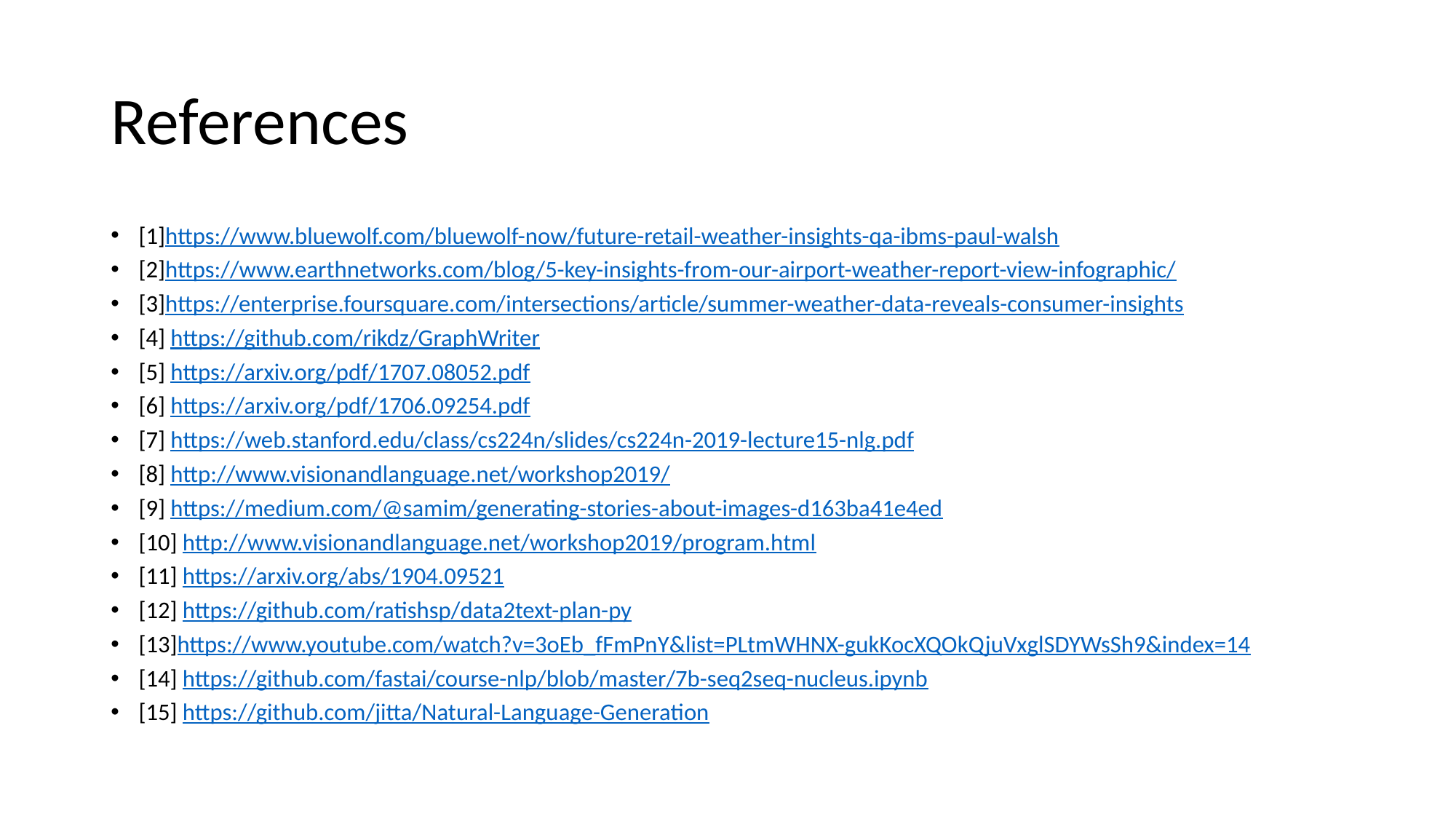

# References
[1]https://www.bluewolf.com/bluewolf-now/future-retail-weather-insights-qa-ibms-paul-walsh
[2]https://www.earthnetworks.com/blog/5-key-insights-from-our-airport-weather-report-view-infographic/
[3]https://enterprise.foursquare.com/intersections/article/summer-weather-data-reveals-consumer-insights
[4] https://github.com/rikdz/GraphWriter
[5] https://arxiv.org/pdf/1707.08052.pdf
[6] https://arxiv.org/pdf/1706.09254.pdf
[7] https://web.stanford.edu/class/cs224n/slides/cs224n-2019-lecture15-nlg.pdf
[8] http://www.visionandlanguage.net/workshop2019/
[9] https://medium.com/@samim/generating-stories-about-images-d163ba41e4ed
[10] http://www.visionandlanguage.net/workshop2019/program.html
[11] https://arxiv.org/abs/1904.09521
[12] https://github.com/ratishsp/data2text-plan-py
[13]https://www.youtube.com/watch?v=3oEb_fFmPnY&list=PLtmWHNX-gukKocXQOkQjuVxglSDYWsSh9&index=14
[14] https://github.com/fastai/course-nlp/blob/master/7b-seq2seq-nucleus.ipynb
[15] https://github.com/jitta/Natural-Language-Generation